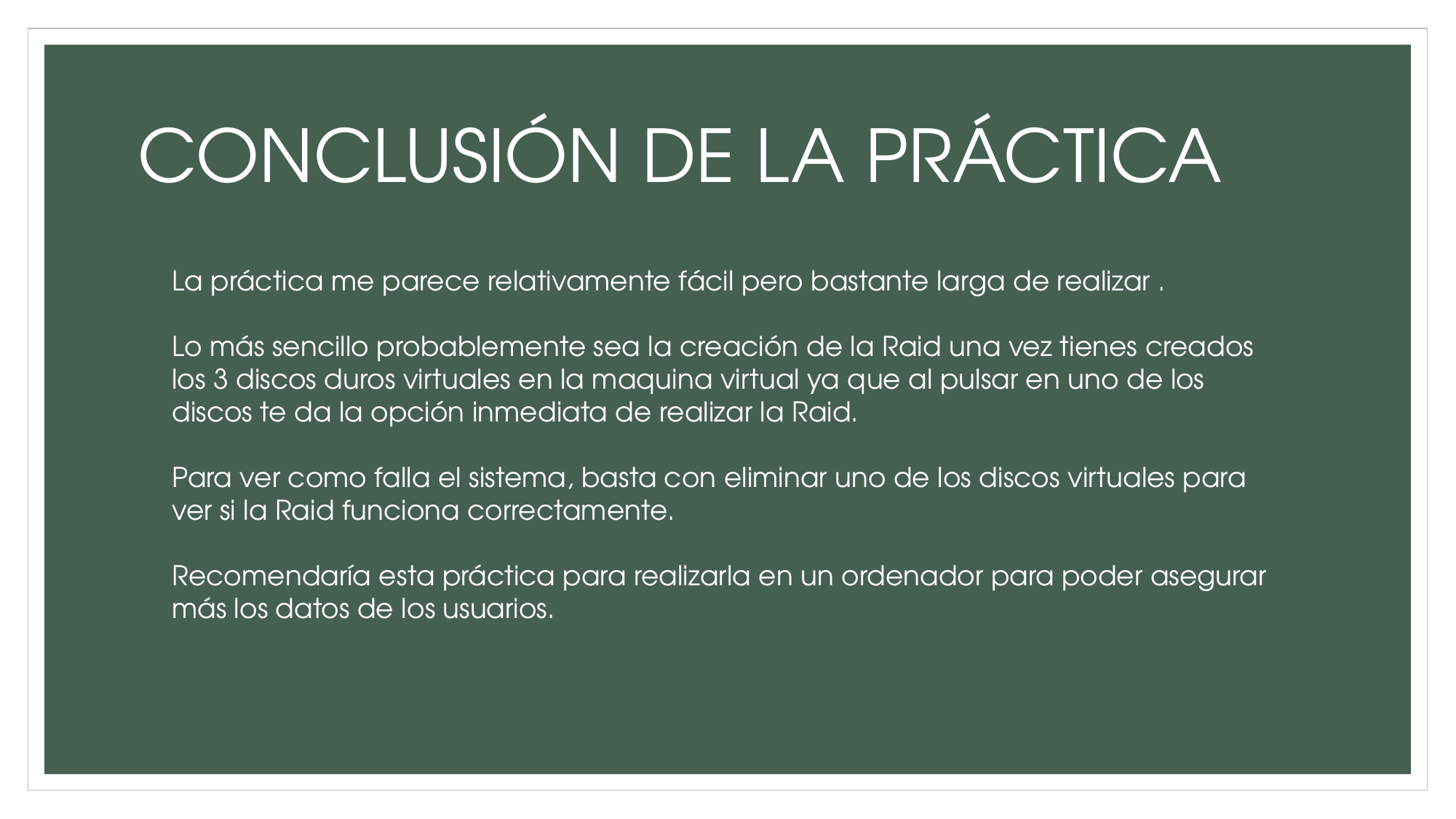

# CONCLUSIÓN DE LA PRÁCTICA
La práctica me parece relativamente fácil pero bastante larga de realizar .

Lo más sencillo probablemente sea la creación de la Raid una vez tienes creados los 3 discos duros virtuales en la maquina virtual ya que al pulsar en uno de los discos te da la opción inmediata de realizar la Raid.

Para ver como falla el sistema, basta con eliminar uno de los discos virtuales para ver si la Raid funciona correctamente.

Recomendaría esta práctica para realizarla en un ordenador para poder asegurar más los datos de los usuarios.